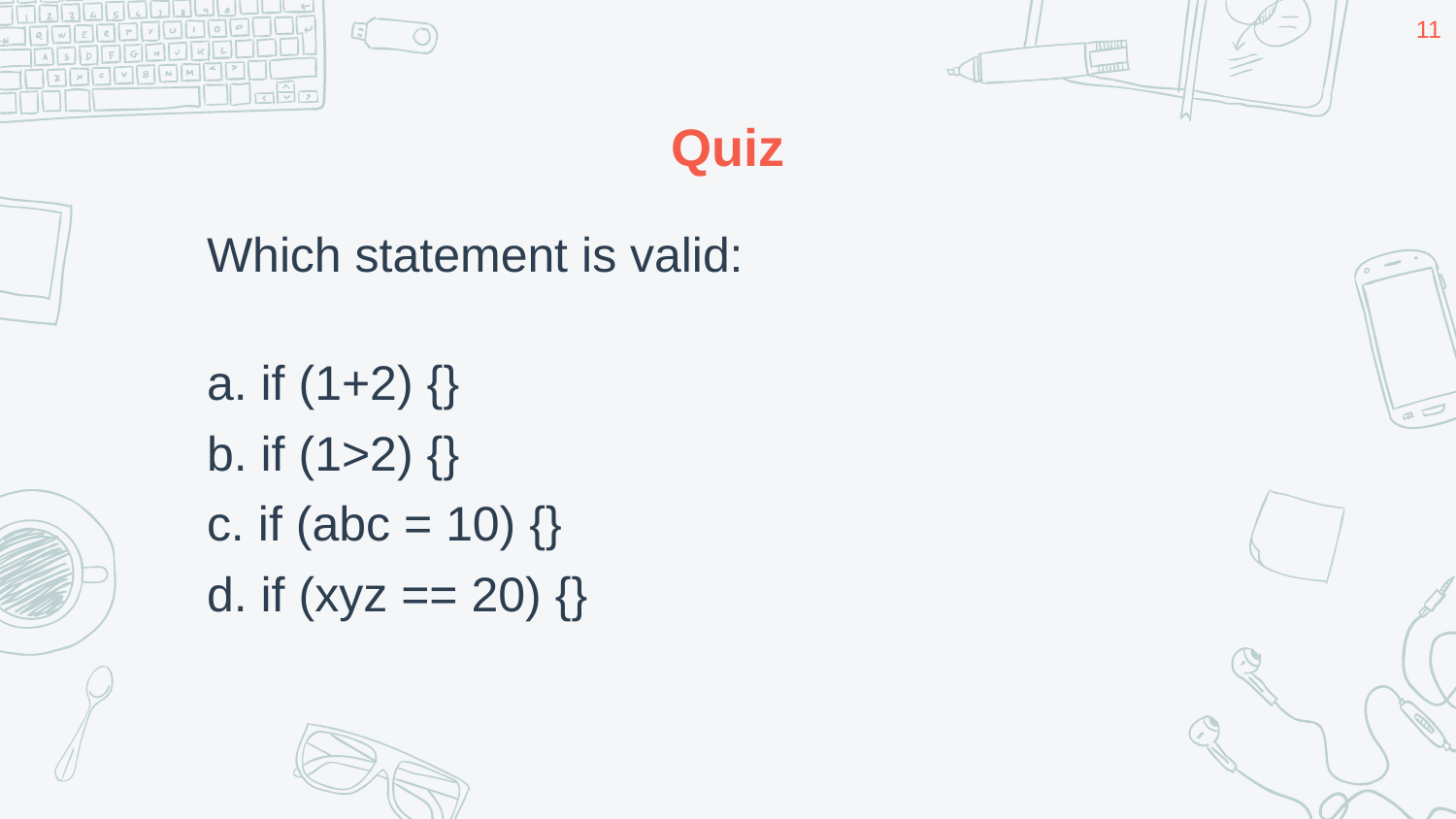

11
# Quiz
Which statement is valid:
a. if (1+2) {}
b. if (1>2) {}
c. if (abc = 10) {}
d. if (xyz == 20) {}